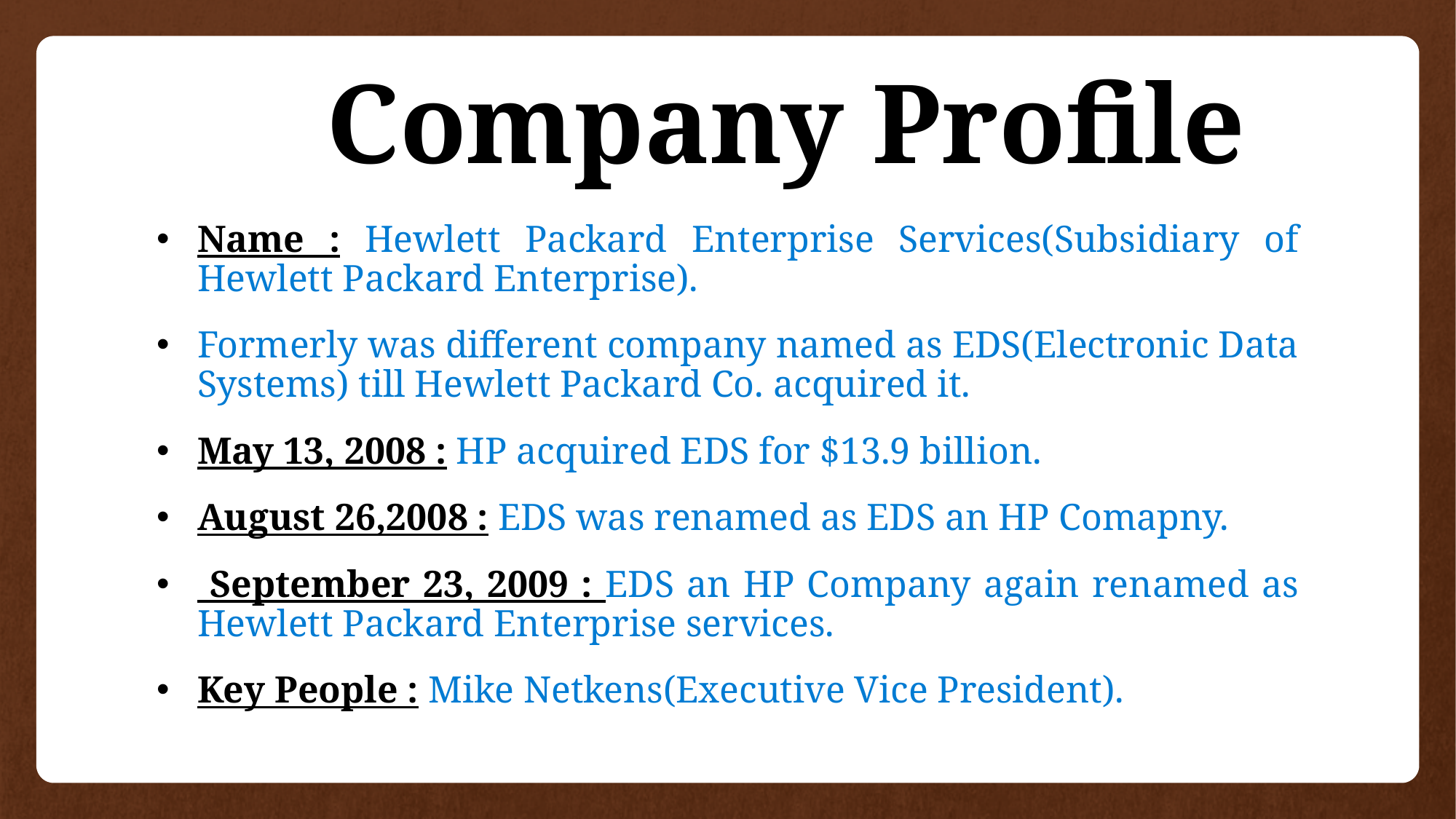

# Company Profile
Name : Hewlett Packard Enterprise Services(Subsidiary of Hewlett Packard Enterprise).
Formerly was different company named as EDS(Electronic Data Systems) till Hewlett Packard Co. acquired it.
May 13, 2008 : HP acquired EDS for $13.9 billion.
August 26,2008 : EDS was renamed as EDS an HP Comapny.
 September 23, 2009 : EDS an HP Company again renamed as Hewlett Packard Enterprise services.
Key People : Mike Netkens(Executive Vice President).